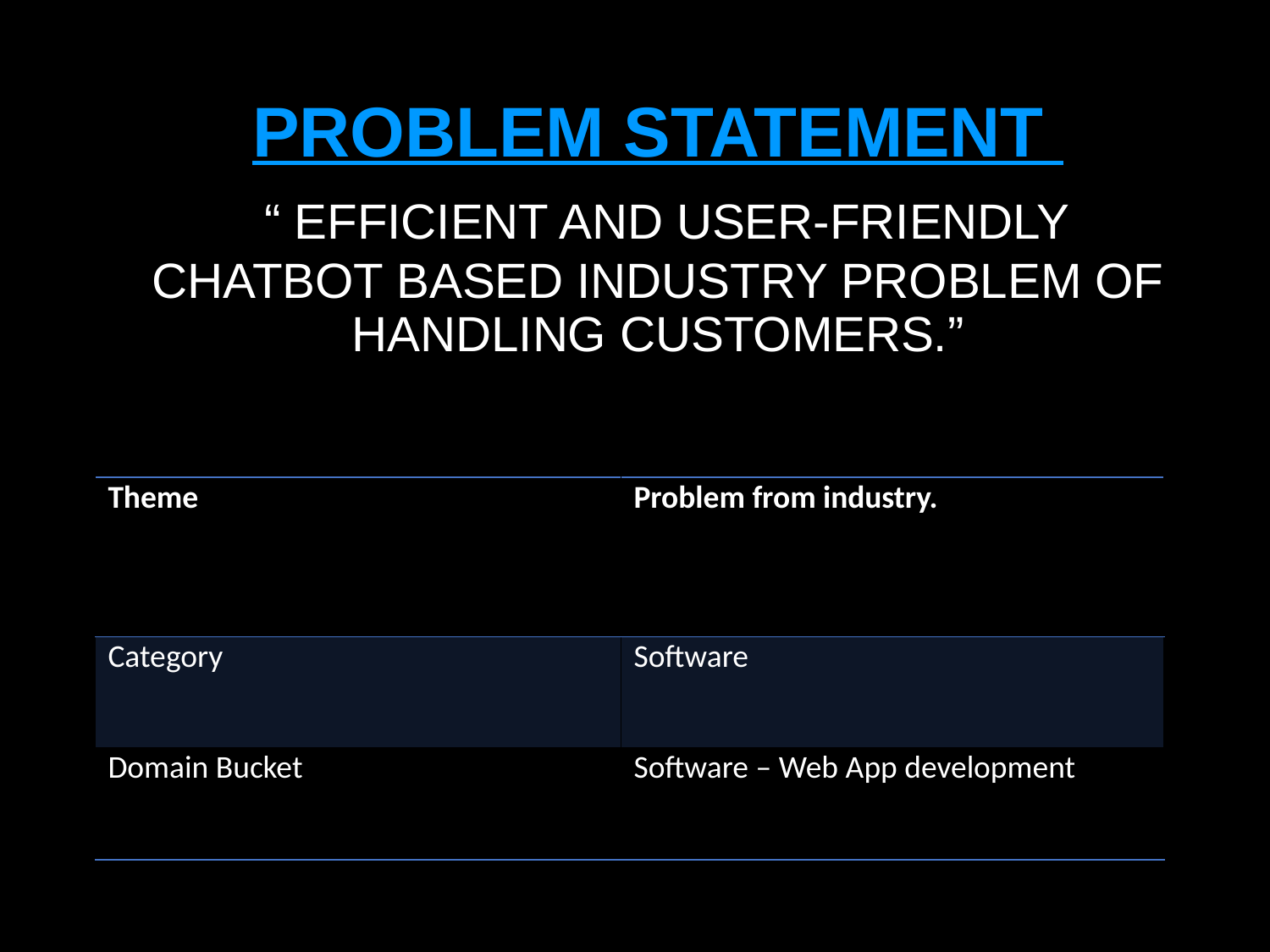

# PROBLEM STATEMENT “ EFFICIENT AND USER-FRIENDLY CHATBOT BASED INDUSTRY PROBLEM OF HANDLING CUSTOMERS.”
| Theme | Problem from industry. |
| --- | --- |
| Category | Software |
| Domain Bucket | Software – Web App development |